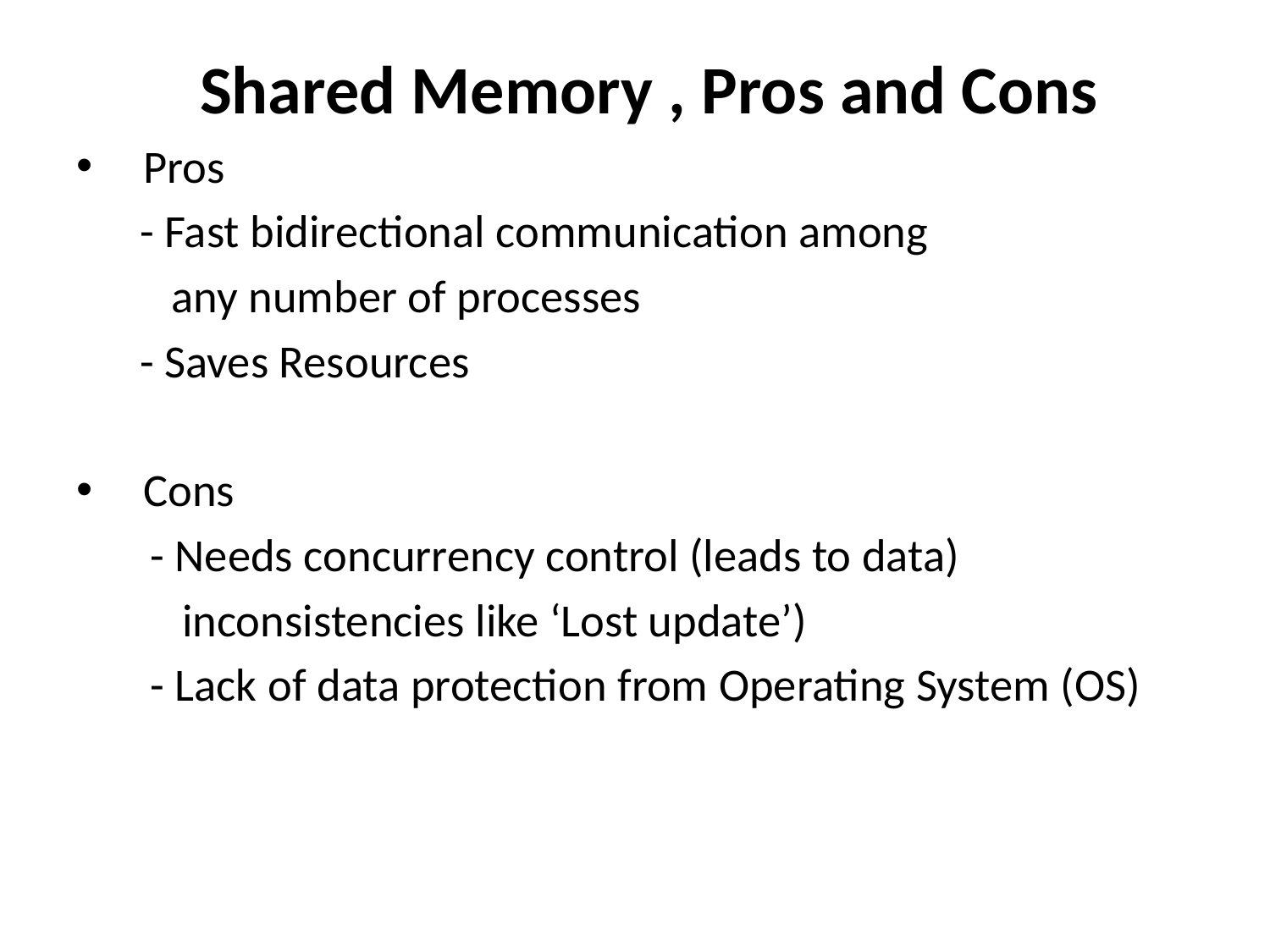

Shared Memory , Pros and Cons
  Pros
      - Fast bidirectional communication among
         any number of processes
      - Saves Resources

  Cons
       - Needs concurrency control (leads to data)
          inconsistencies like ‘Lost update’)
       - Lack of data protection from Operating System (OS)